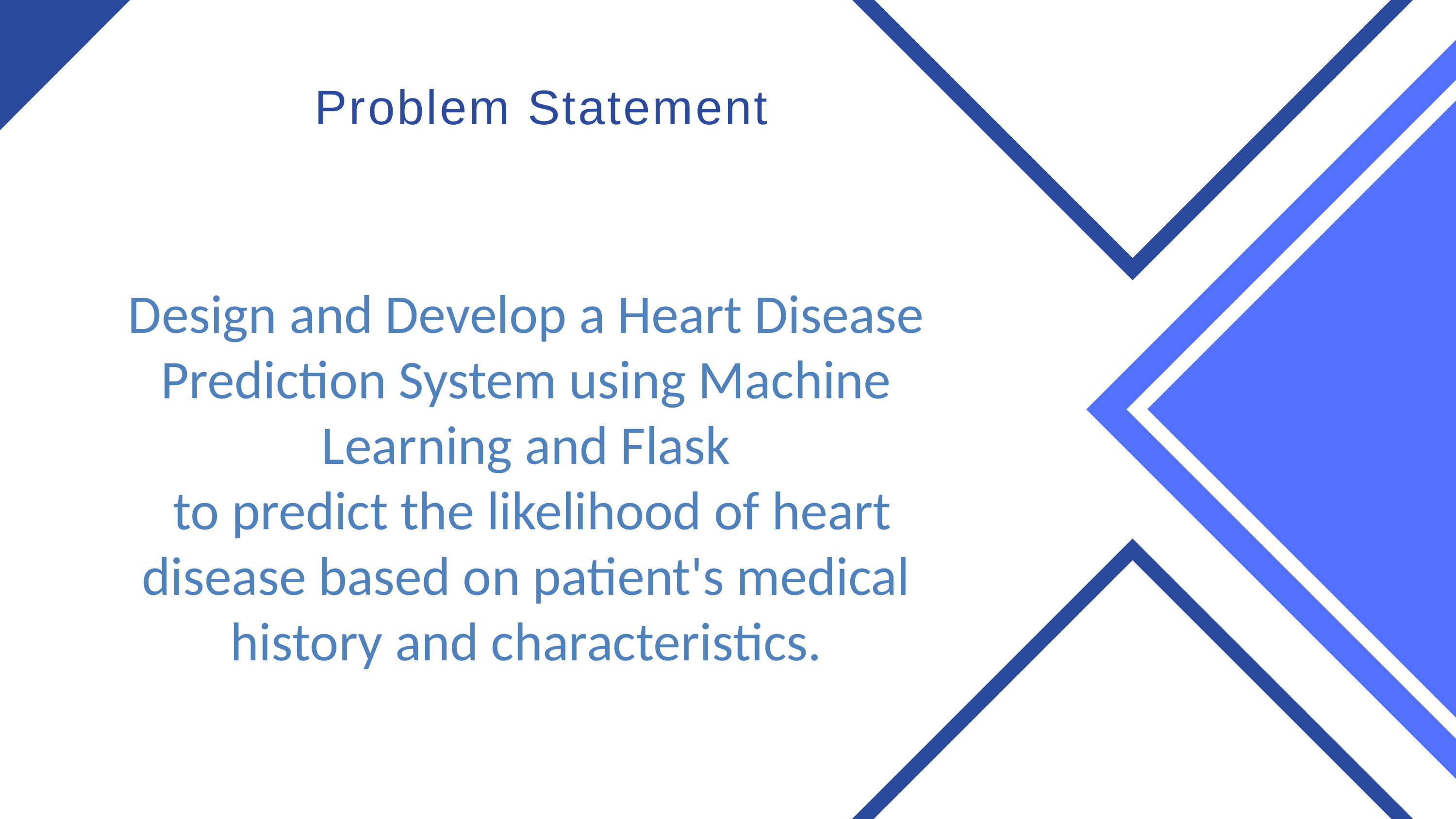

Problem Statement

Design and Develop a Heart Disease Prediction System using Machine Learning and Flask
 to predict the likelihood of heart disease based on patient's medical history and characteristics.